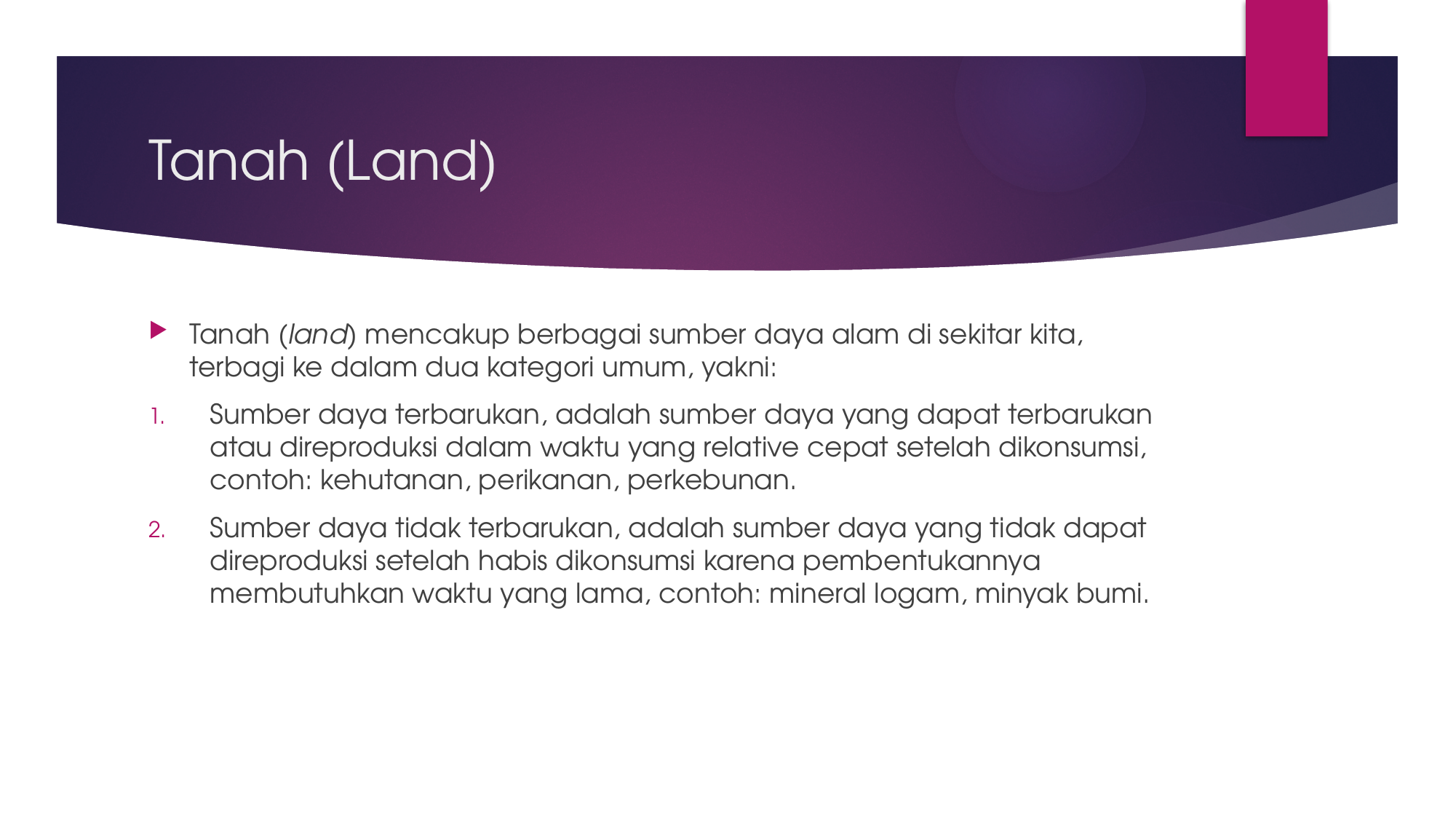

# Tanah (Land)
Tanah (land) mencakup berbagai sumber daya alam di sekitar kita, terbagi ke dalam dua kategori umum, yakni:
Sumber daya terbarukan, adalah sumber daya yang dapat terbarukan atau direproduksi dalam waktu yang relative cepat setelah dikonsumsi, contoh: kehutanan, perikanan, perkebunan.
Sumber daya tidak terbarukan, adalah sumber daya yang tidak dapat direproduksi setelah habis dikonsumsi karena pembentukannya membutuhkan waktu yang lama, contoh: mineral logam, minyak bumi.